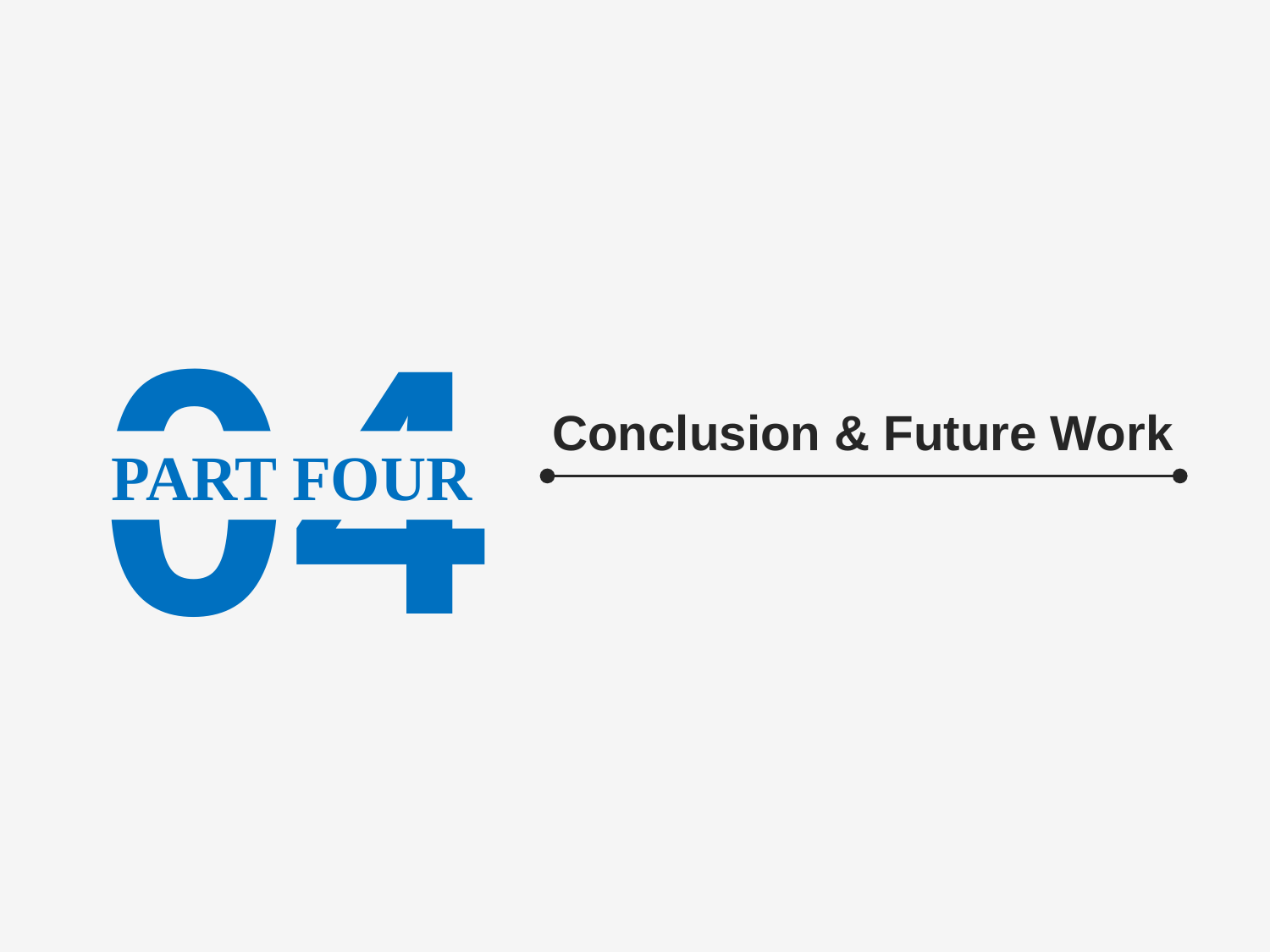

04
Conclusion & Future Work

PART FOUR